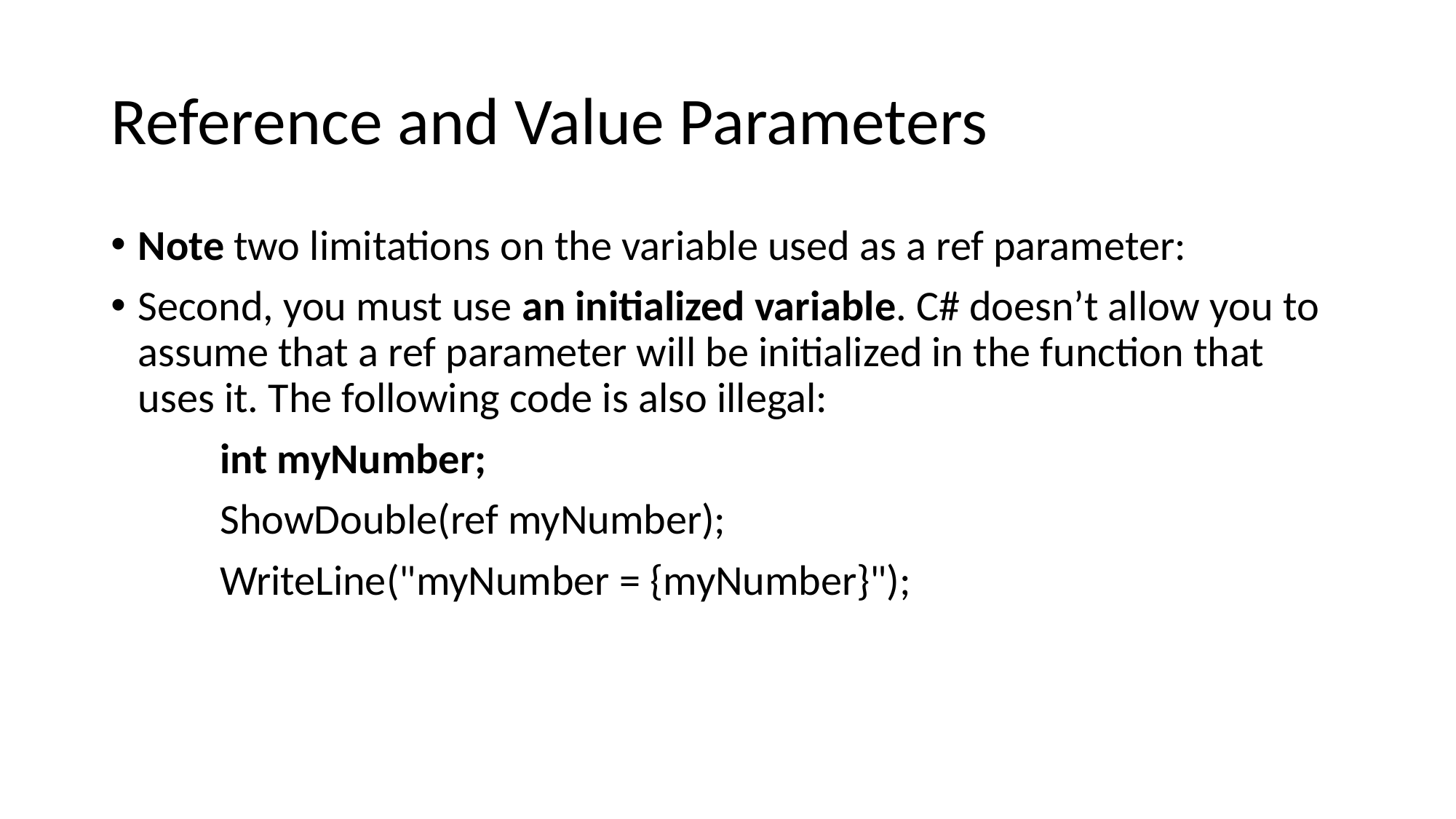

# Reference and Value Parameters
Note two limitations on the variable used as a ref parameter:
Second, you must use an initialized variable. C# doesn’t allow you to assume that a ref parameter will be initialized in the function that uses it. The following code is also illegal:
	int myNumber;
	ShowDouble(ref myNumber);
	WriteLine("myNumber = {myNumber}");